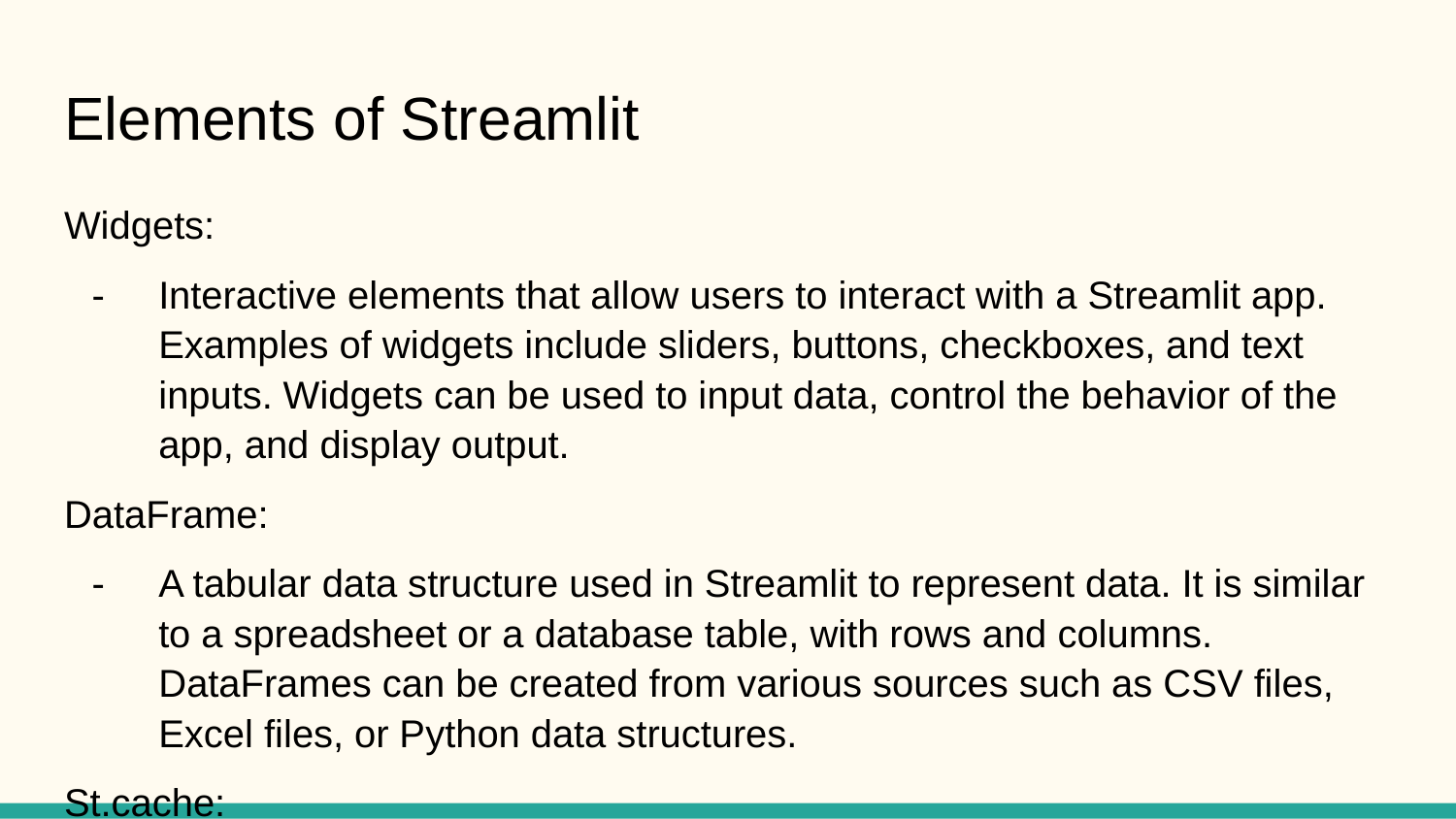

# Elements of Streamlit
Widgets:
Interactive elements that allow users to interact with a Streamlit app. Examples of widgets include sliders, buttons, checkboxes, and text inputs. Widgets can be used to input data, control the behavior of the app, and display output.
DataFrame:
A tabular data structure used in Streamlit to represent data. It is similar to a spreadsheet or a database table, with rows and columns. DataFrames can be created from various sources such as CSV files, Excel files, or Python data structures.
St.cache:
A decorator provided by Streamlit that allows you to cache the results of a function. This can be useful for expensive computations or data loading operations, as it allows the app to reuse the cached results instead of recalculating them every time the app is rerun.